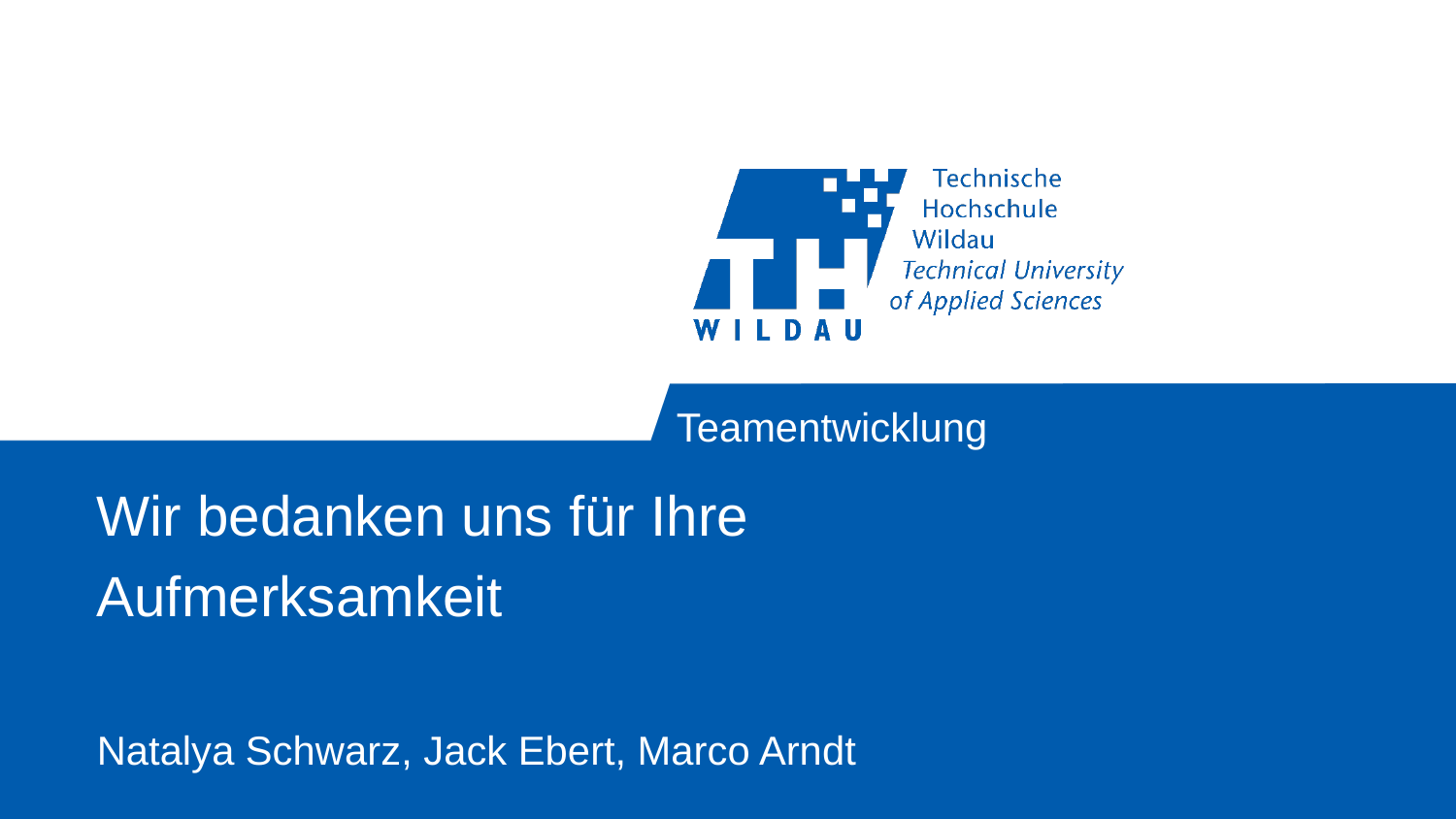

Teamentwicklung
Wir bedanken uns für Ihre
Aufmerksamkeit
Natalya Schwarz, Jack Ebert, Marco Arndt